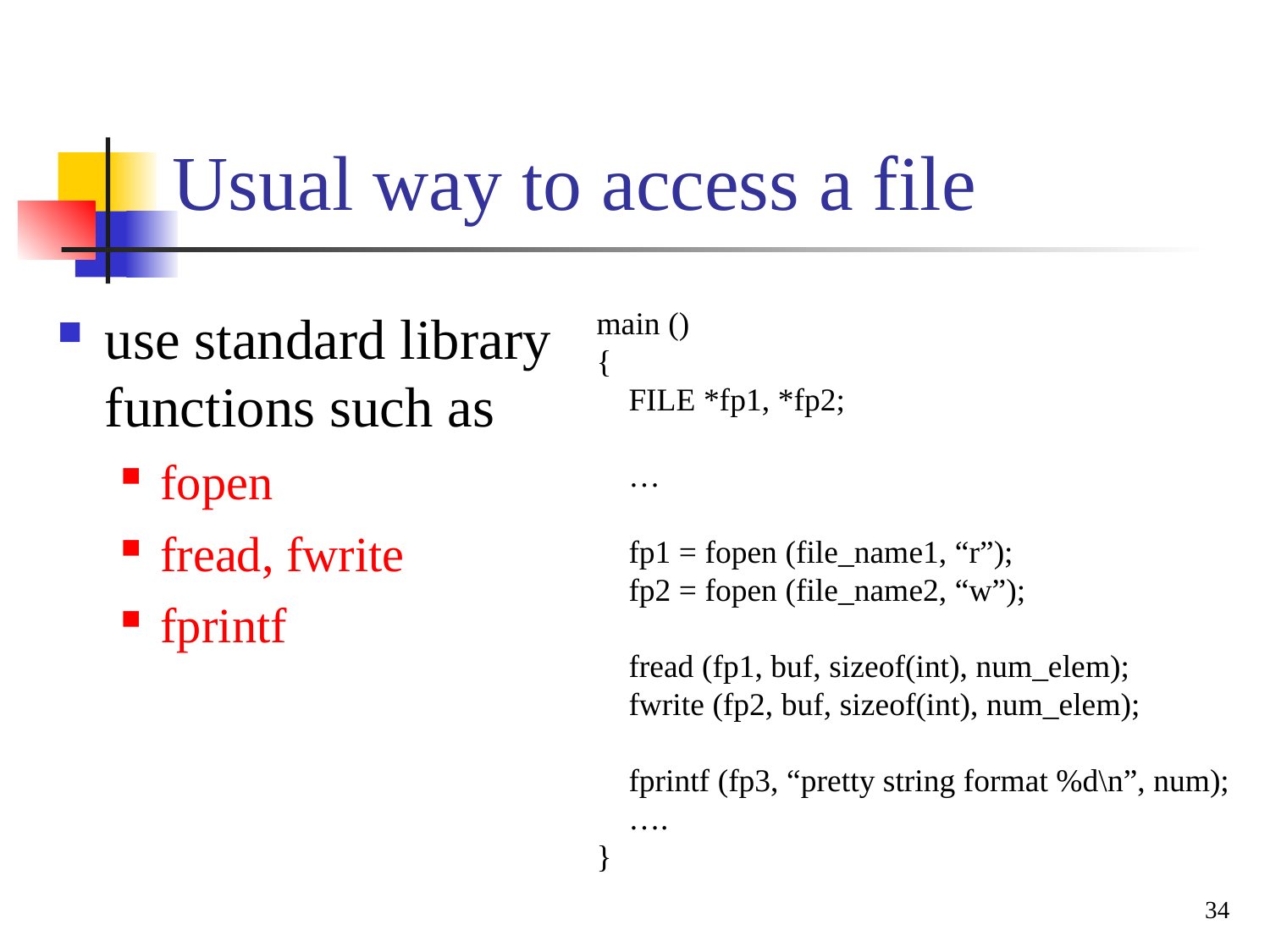

Usual way to access a file
use standard library functions such as
fopen
fread, fwrite
fprintf
main ()‏
{
    FILE *fp1, *fp2;

    …

    fp1 = fopen (file_name1, “r”);
    fp2 = fopen (file_name2, “w”);

    fread (fp1, buf, sizeof(int), num_elem);
    fwrite (fp2, buf, sizeof(int), num_elem);

    fprintf (fp3, “pretty string format %d\n”, num);
    ….
}

34